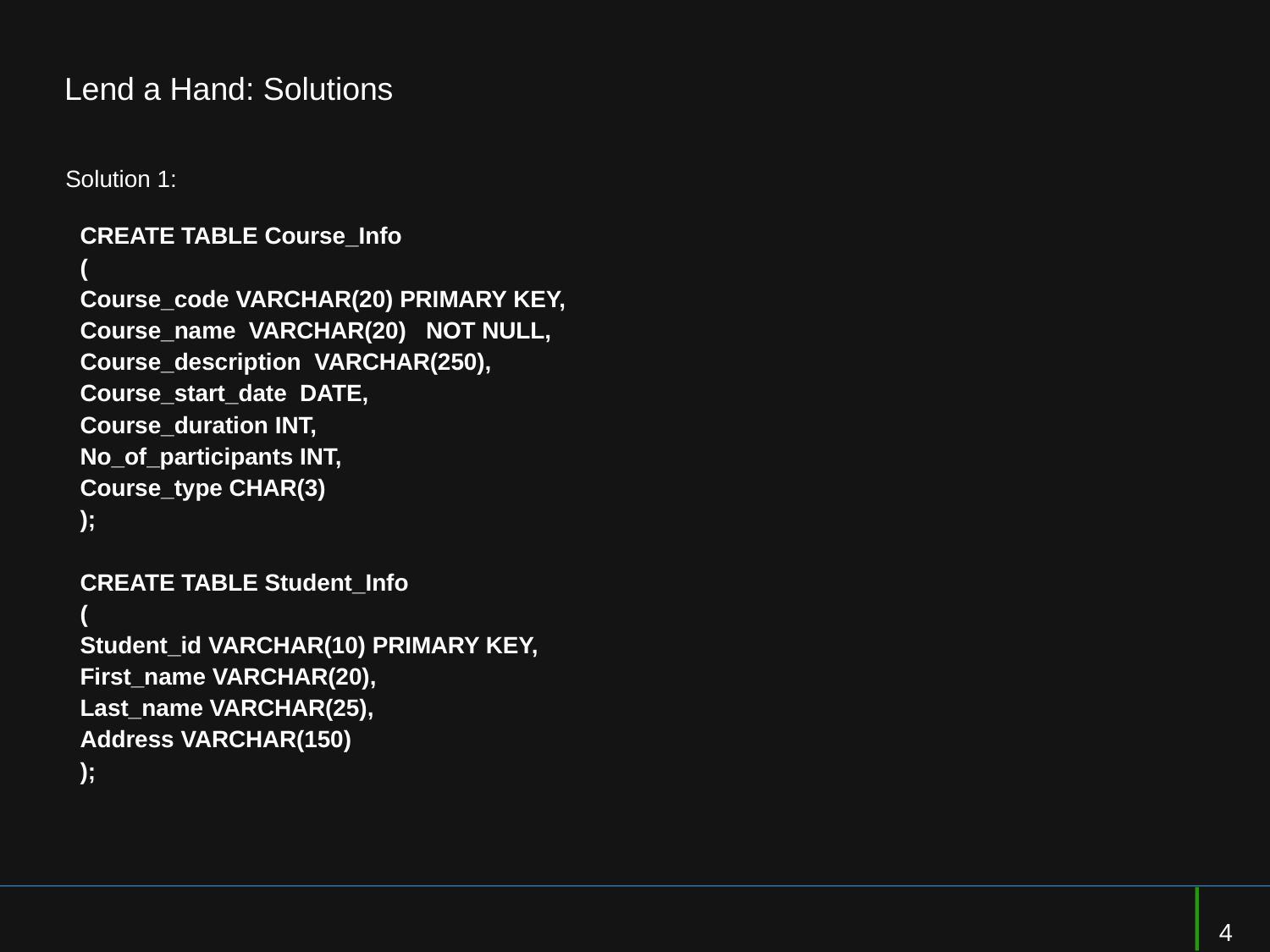

# Lend a Hand: Solutions
Solution 1:

CREATE TABLE Course_Info
(
Course_code VARCHAR(20) PRIMARY KEY,
Course_name  VARCHAR(20)   NOT NULL,
Course_description  VARCHAR(250),
Course_start_date  DATE,
Course_duration INT,
No_of_participants INT,
Course_type CHAR(3)
);

CREATE TABLE Student_Info
(
Student_id VARCHAR(10) PRIMARY KEY,
First_name VARCHAR(20),
Last_name VARCHAR(25),
Address VARCHAR(150)
);

4